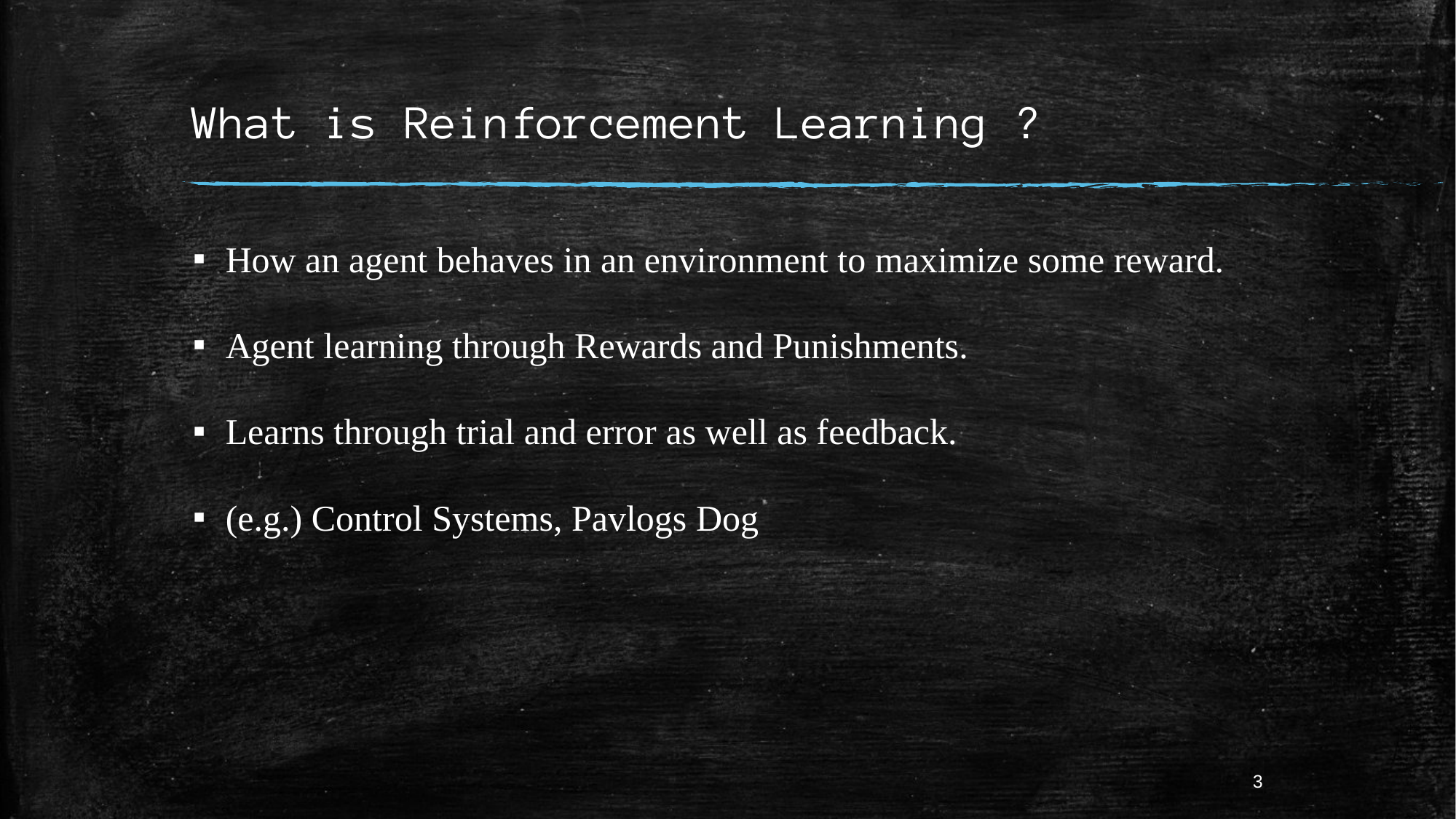

# What is Reinforcement Learning ?
How an agent behaves in an environment to maximize some reward.
Agent learning through Rewards and Punishments.
Learns through trial and error as well as feedback.
(e.g.) Control Systems, Pavlogs Dog

3